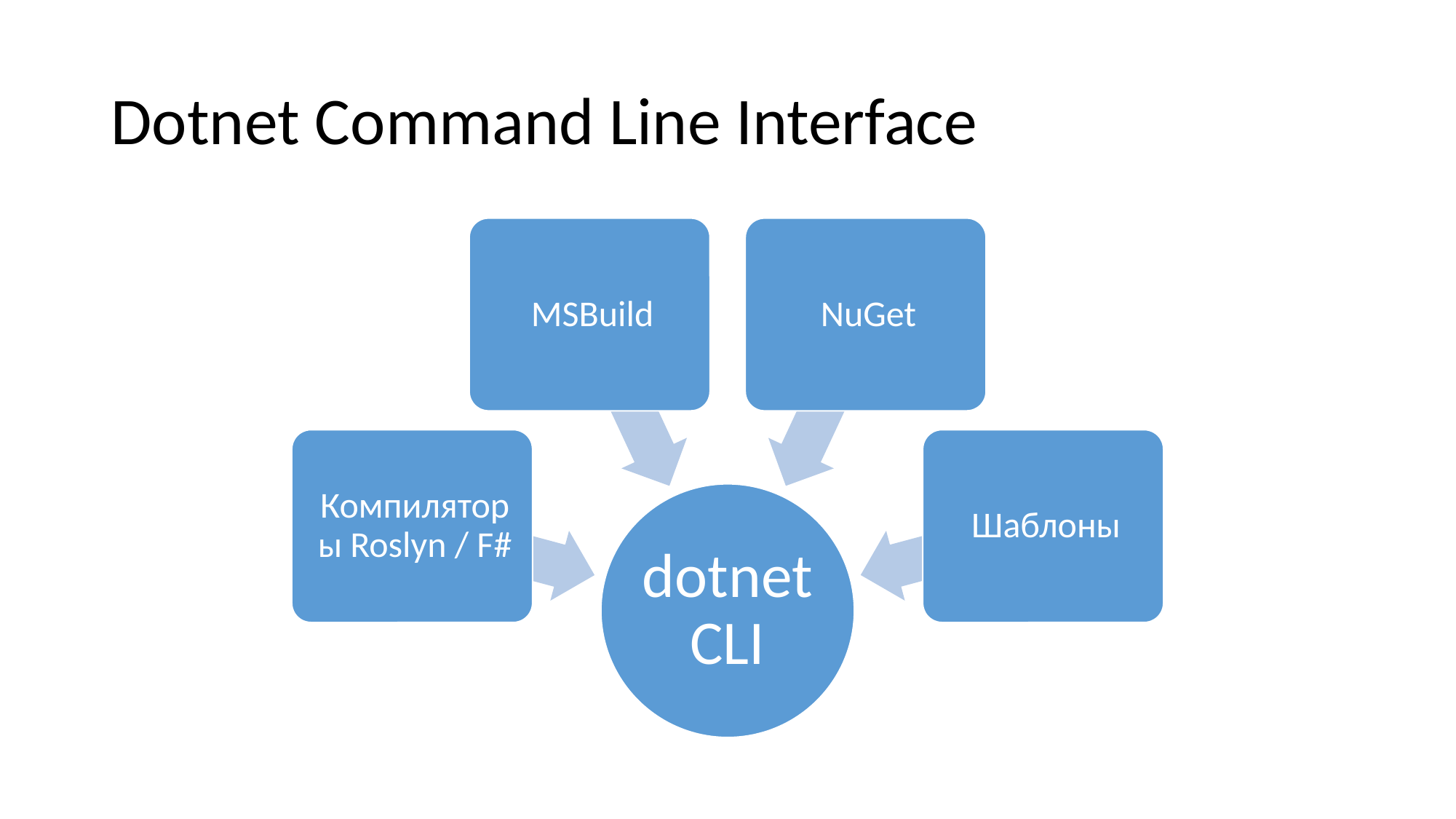

# Dotnet Command Line Interface
dotnet CLI
Компиляторы Roslyn / F#
MSBuild
NuGet
Шаблоны